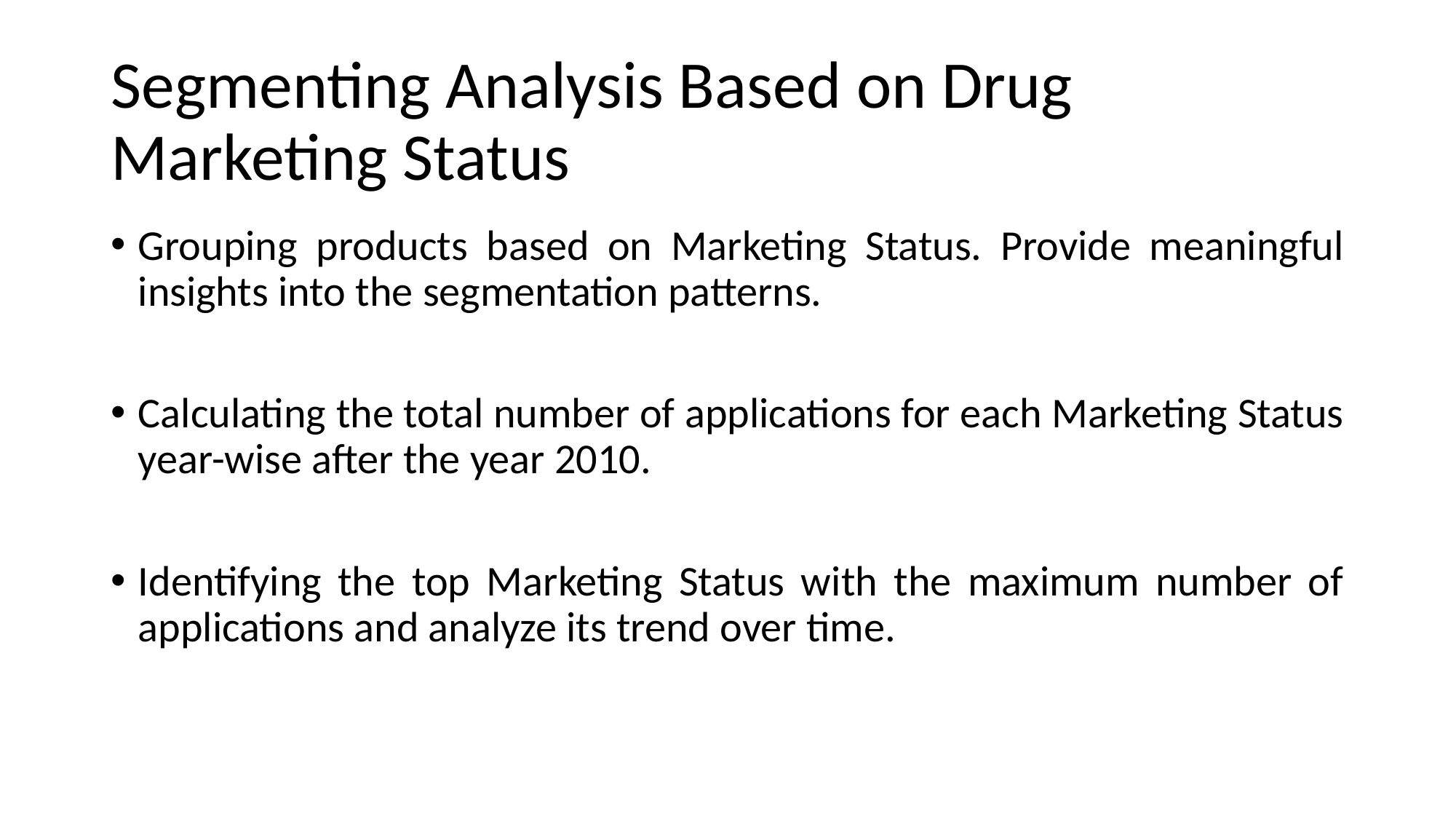

# Segmenting Analysis Based on Drug Marketing Status
Grouping products based on Marketing Status. Provide meaningful insights into the segmentation patterns.

Calculating the total number of applications for each Marketing Status year-wise after the year 2010.

Identifying the top Marketing Status with the maximum number of applications and analyze its trend over time.